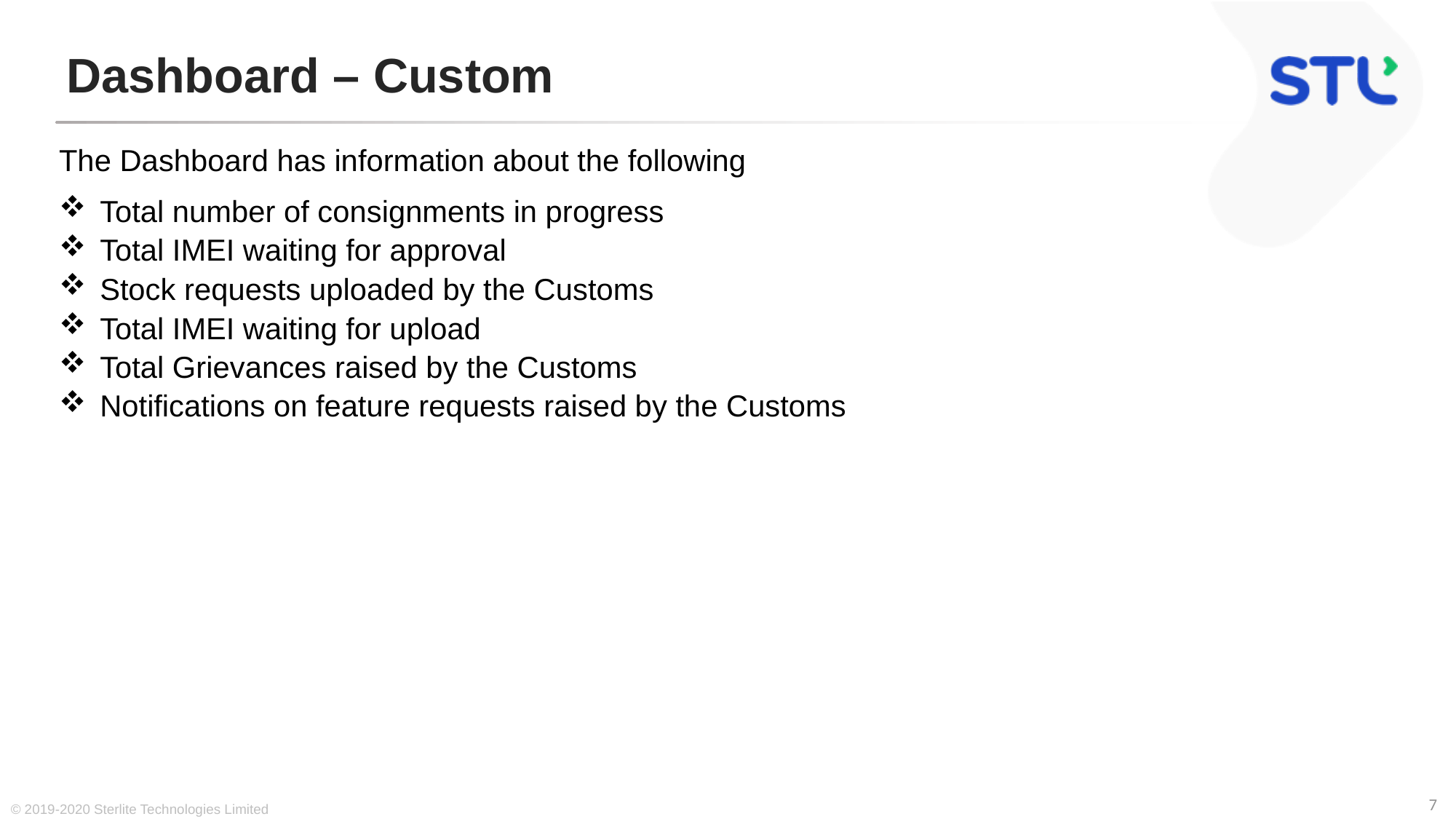

# Dashboard – Custom
The Dashboard has information about the following
Total number of consignments in progress
Total IMEI waiting for approval
Stock requests uploaded by the Customs
Total IMEI waiting for upload
Total Grievances raised by the Customs
Notifications on feature requests raised by the Customs
© 2019-2020 Sterlite Technologies Limited
7